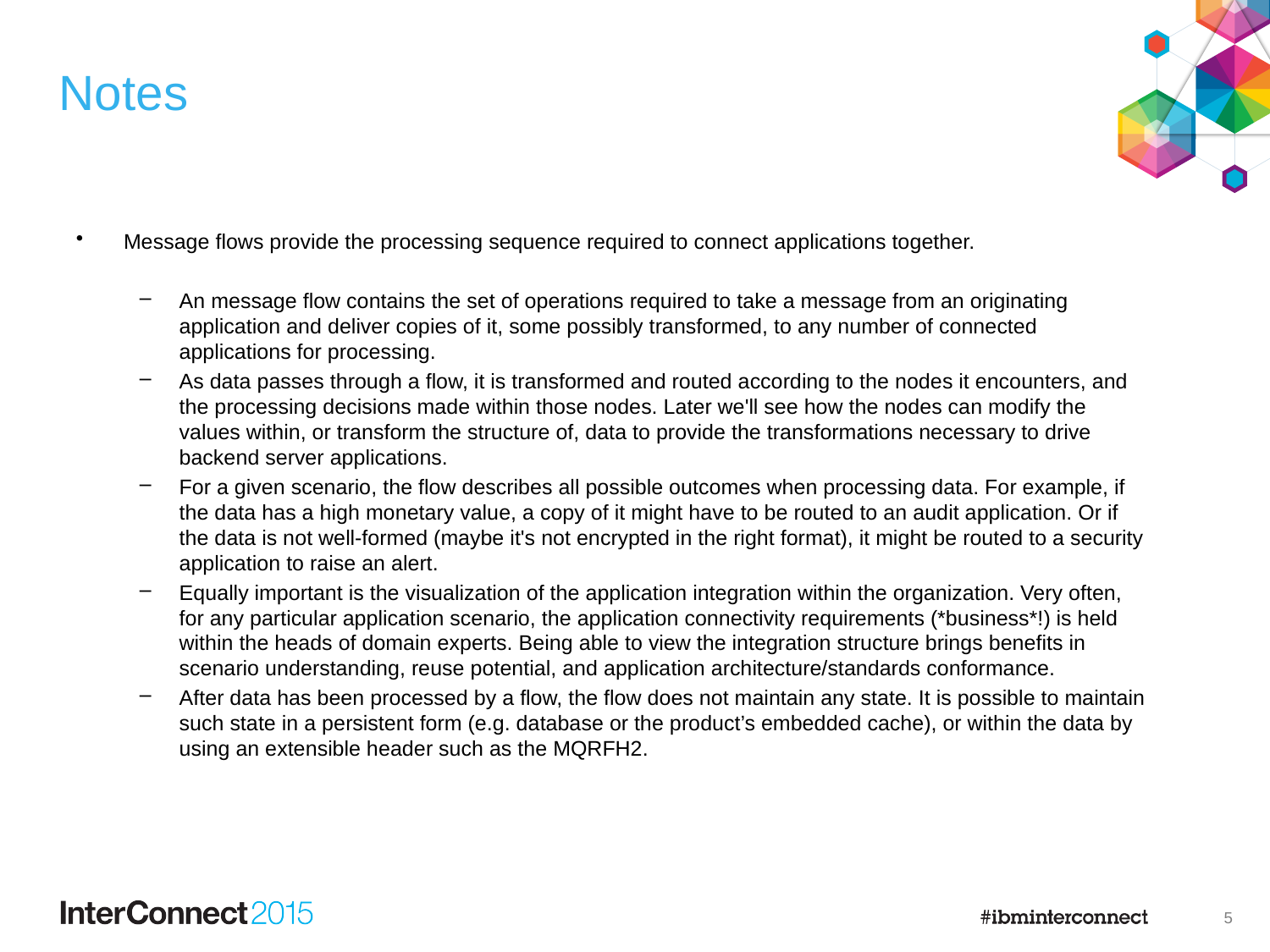

# Notes
Message flows provide the processing sequence required to connect applications together.

An message flow contains the set of operations required to take a message from an originating application and deliver copies of it, some possibly transformed, to any number of connected applications for processing.
As data passes through a flow, it is transformed and routed according to the nodes it encounters, and the processing decisions made within those nodes. Later we'll see how the nodes can modify the values within, or transform the structure of, data to provide the transformations necessary to drive backend server applications.
For a given scenario, the flow describes all possible outcomes when processing data. For example, if the data has a high monetary value, a copy of it might have to be routed to an audit application. Or if the data is not well-formed (maybe it's not encrypted in the right format), it might be routed to a security application to raise an alert.
Equally important is the visualization of the application integration within the organization. Very often, for any particular application scenario, the application connectivity requirements (*business*!) is held within the heads of domain experts. Being able to view the integration structure brings benefits in scenario understanding, reuse potential, and application architecture/standards conformance.
After data has been processed by a flow, the flow does not maintain any state. It is possible to maintain such state in a persistent form (e.g. database or the product’s embedded cache), or within the data by using an extensible header such as the MQRFH2.

5